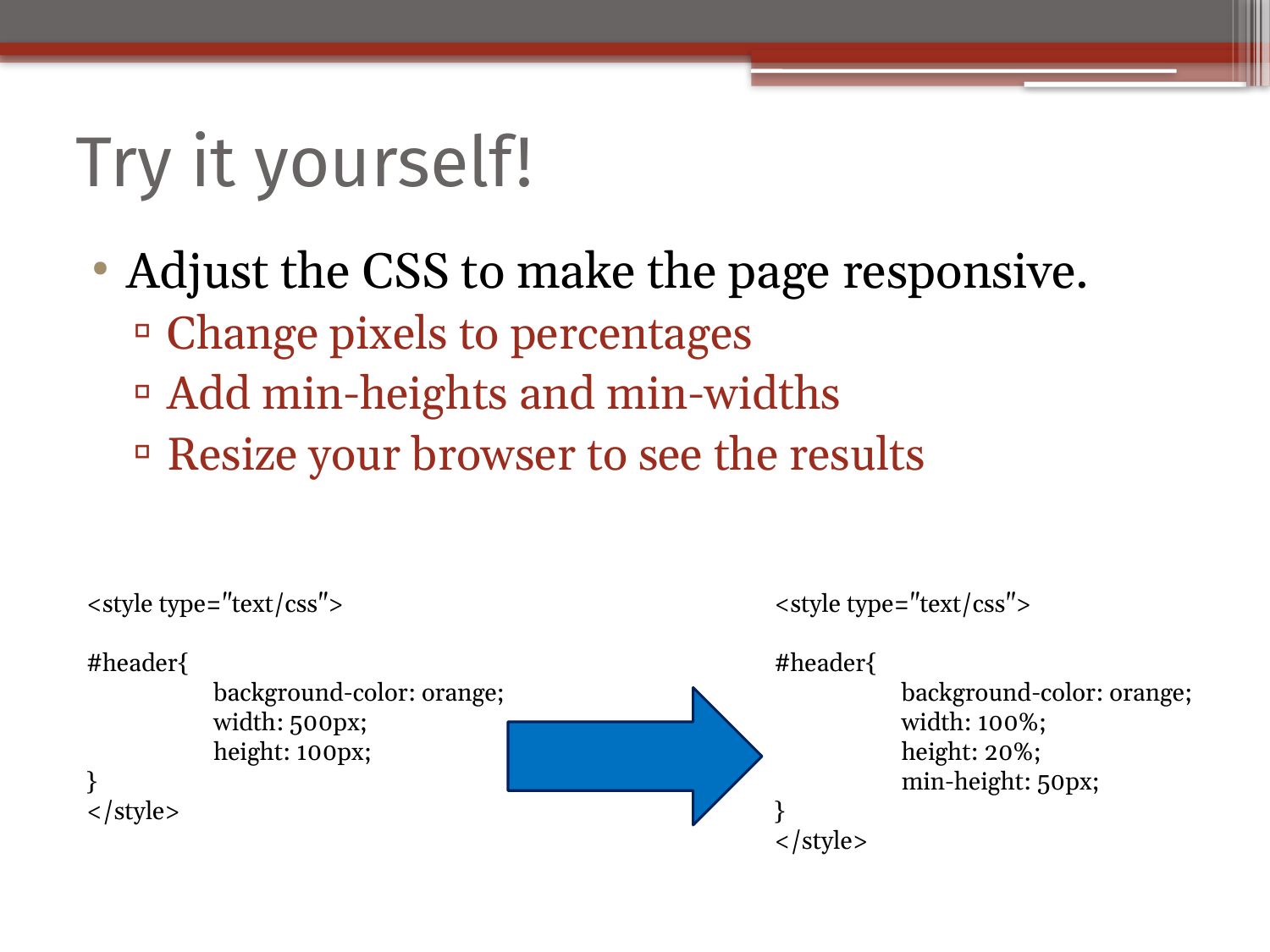

# Try it yourself!
Adjust the CSS to make the page responsive.
Change pixels to percentages
Add min-heights and min-widths
Resize your browser to see the results

<style type="text/css">

#header{
	background-color: orange;
	width: 500px;
	height: 100px;
}
</style>
<style type="text/css">

#header{
	background-color: orange;
	width: 100%;
	height: 20%;
	min-height: 50px;
}
</style>